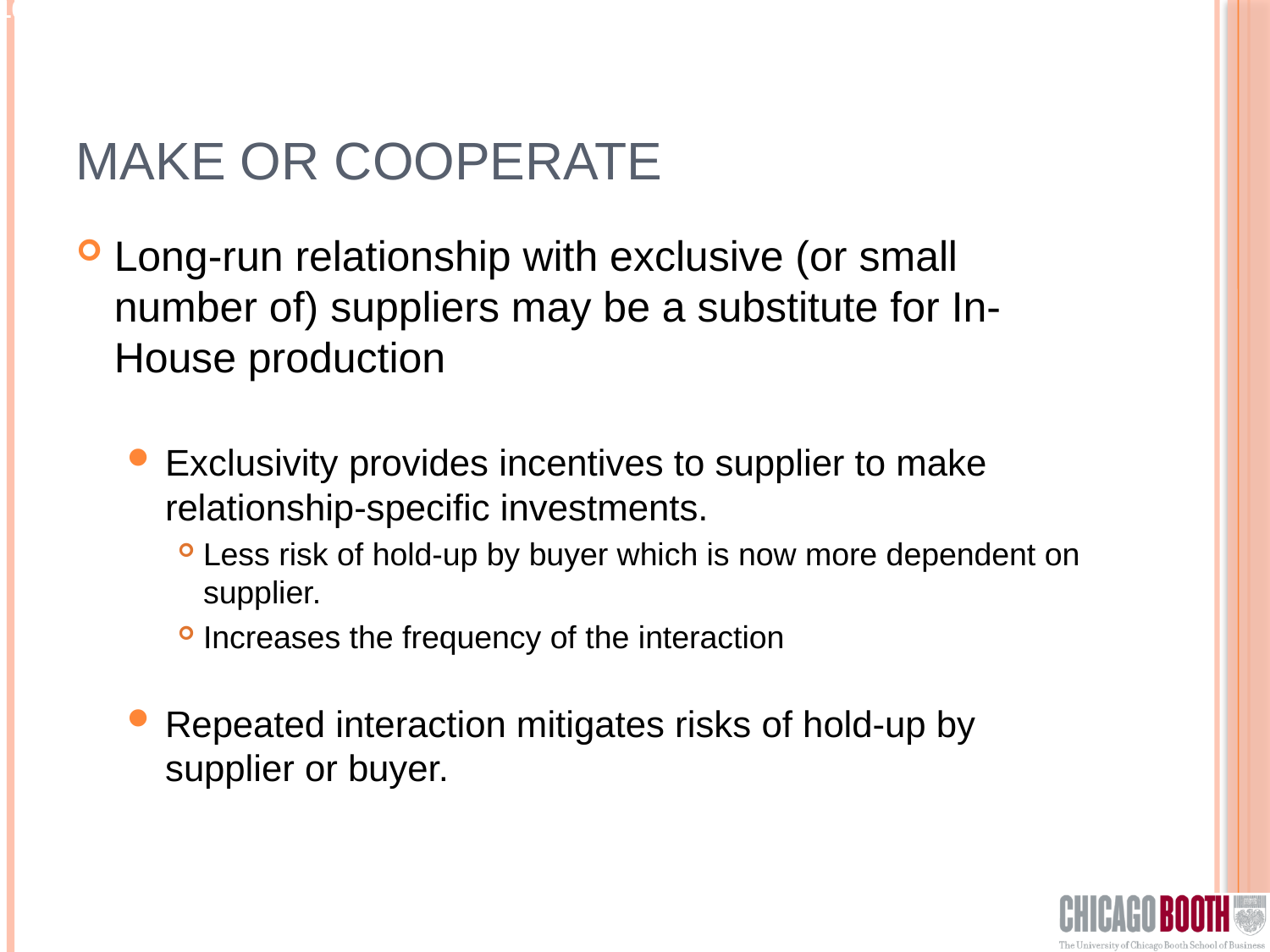

# Make or cooperate
Long-run relationship with exclusive (or small number of) suppliers may be a substitute for In-House production
Exclusivity provides incentives to supplier to make relationship-specific investments.
Less risk of hold-up by buyer which is now more dependent on supplier.
Increases the frequency of the interaction
Repeated interaction mitigates risks of hold-up by supplier or buyer.

22- Session 10  Garicano